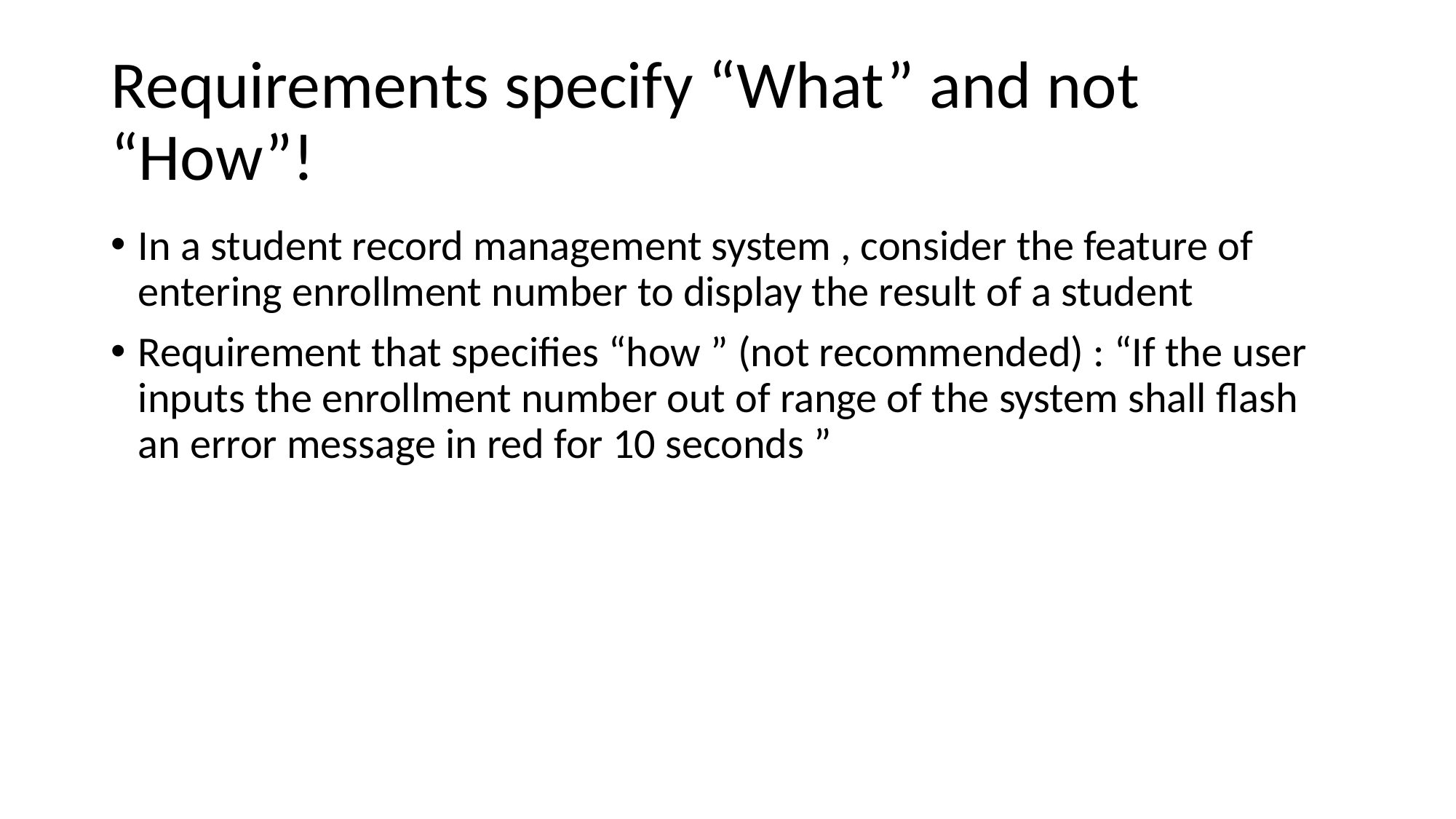

# Requirements specify “What” and not “How”!
In a student record management system , consider the feature of entering enrollment number to display the result of a student
Requirement that specifies “how ” (not recommended) : “If the user inputs the enrollment number out of range of the system shall flash an error message in red for 10 seconds ”